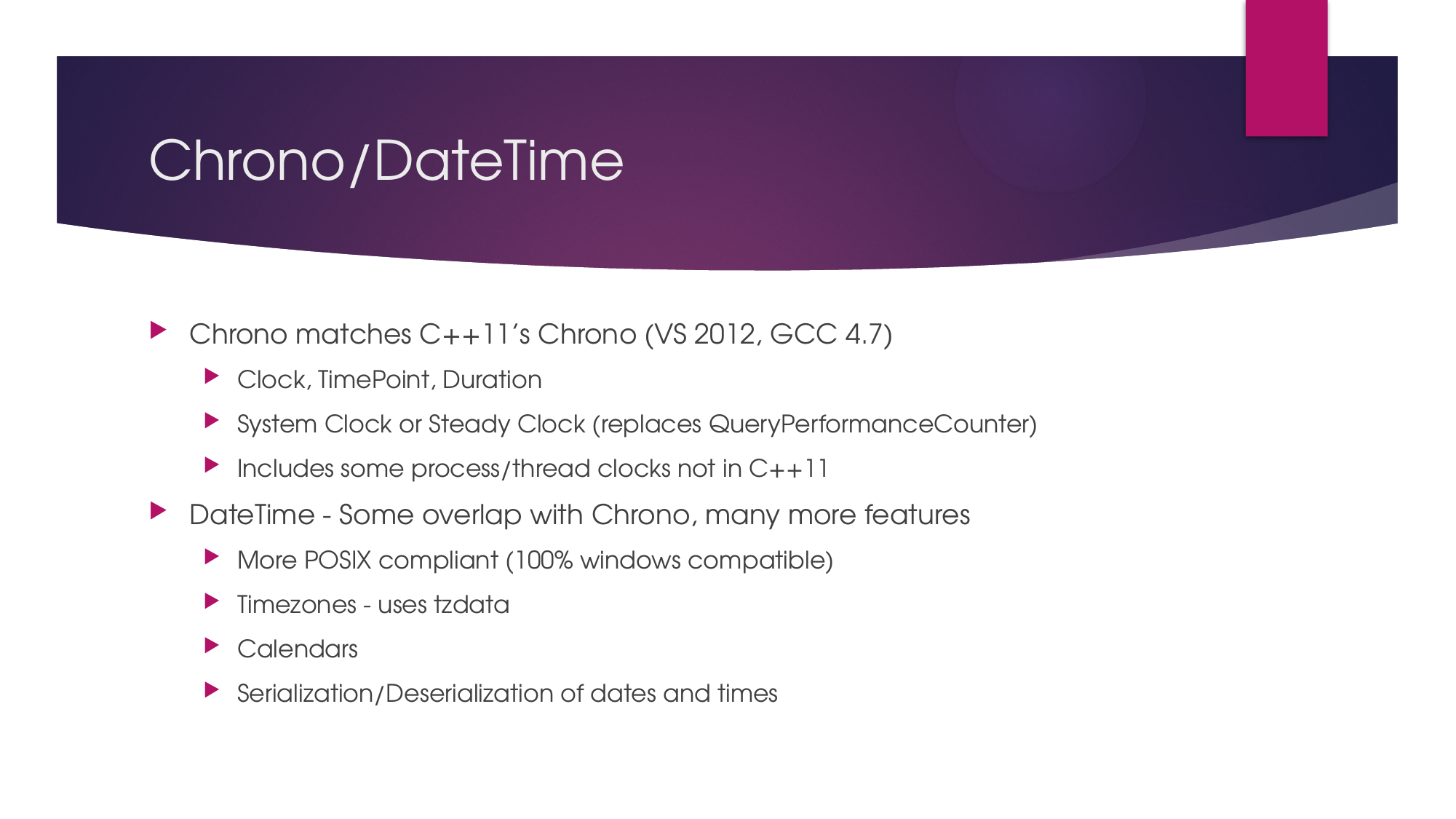

# Chrono/DateTime
Chrono matches C++11’s Chrono (VS 2012, GCC 4.7)
Clock, TimePoint, Duration
System Clock or Steady Clock (replaces QueryPerformanceCounter)
Includes some process/thread clocks not in C++11
DateTime - Some overlap with Chrono, many more features
More POSIX compliant (100% windows compatible)
Timezones - uses tzdata
Calendars
Serialization/Deserialization of dates and times